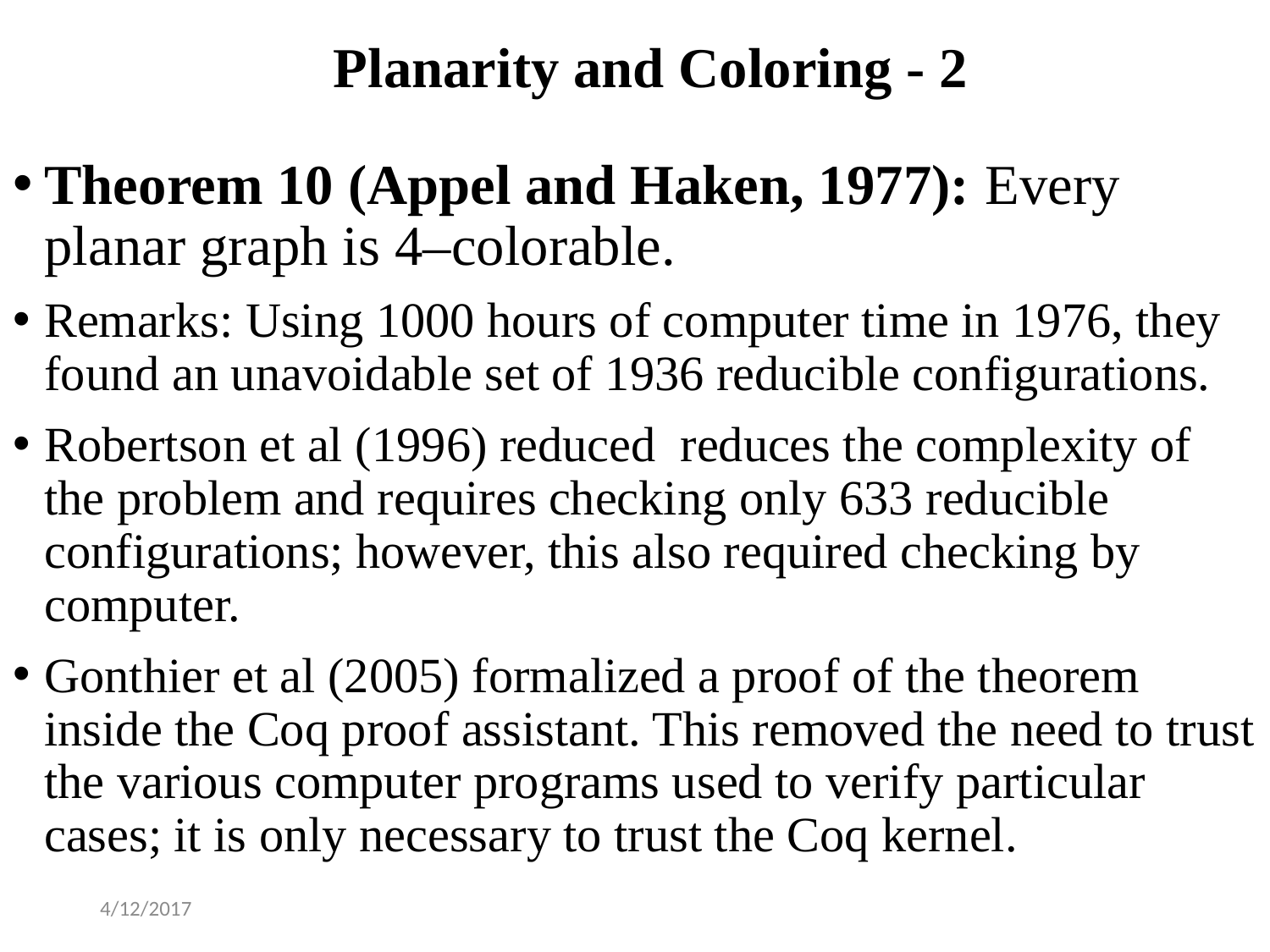

# Planarity and Coloring - 2
Theorem 10 (Appel and Haken, 1977): Every planar graph is 4–colorable.
Remarks: Using 1000 hours of computer time in 1976, they found an unavoidable set of 1936 reducible configurations.
Robertson et al (1996) reduced  reduces the complexity of the problem and requires checking only 633 reducible configurations; however, this also required checking by computer.
Gonthier et al (2005) formalized a proof of the theorem inside the Coq proof assistant. This removed the need to trust the various computer programs used to verify particular cases; it is only necessary to trust the Coq kernel.
4/12/2017